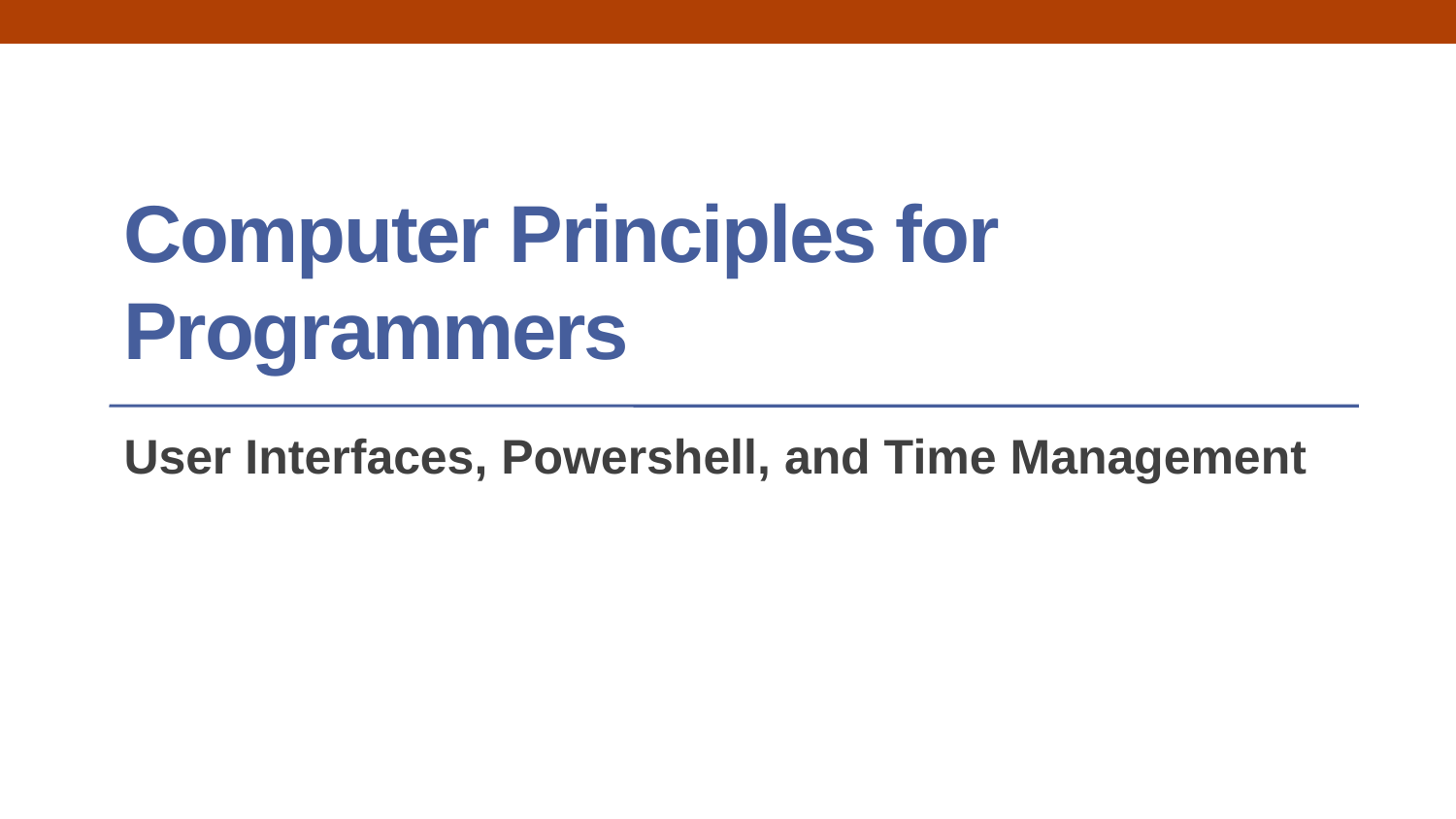

# Computer Principles for Programmers
User Interfaces, Powershell, and Time Management